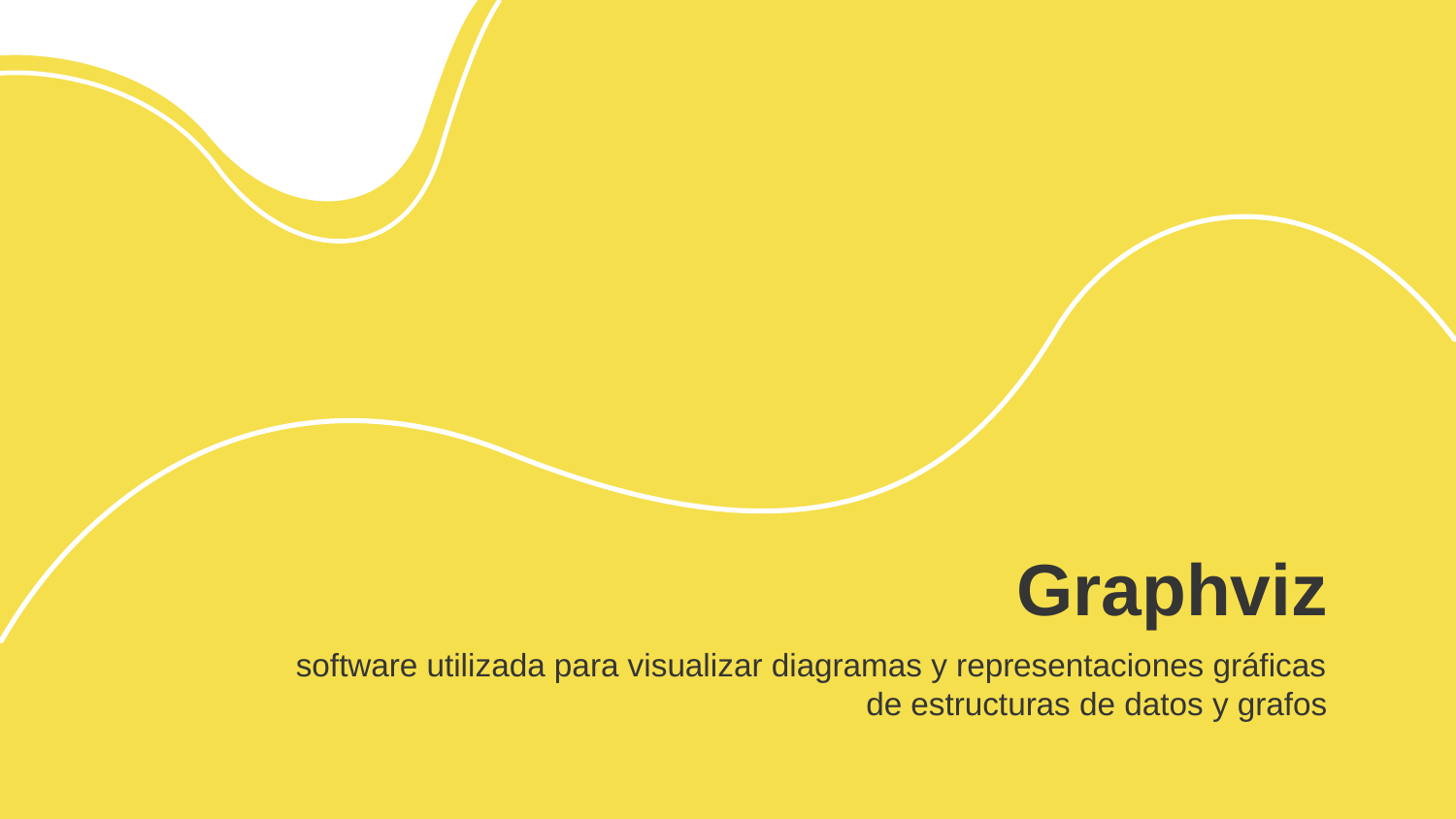

# Graphviz
software utilizada para visualizar diagramas y representaciones gráficas de estructuras de datos y grafos